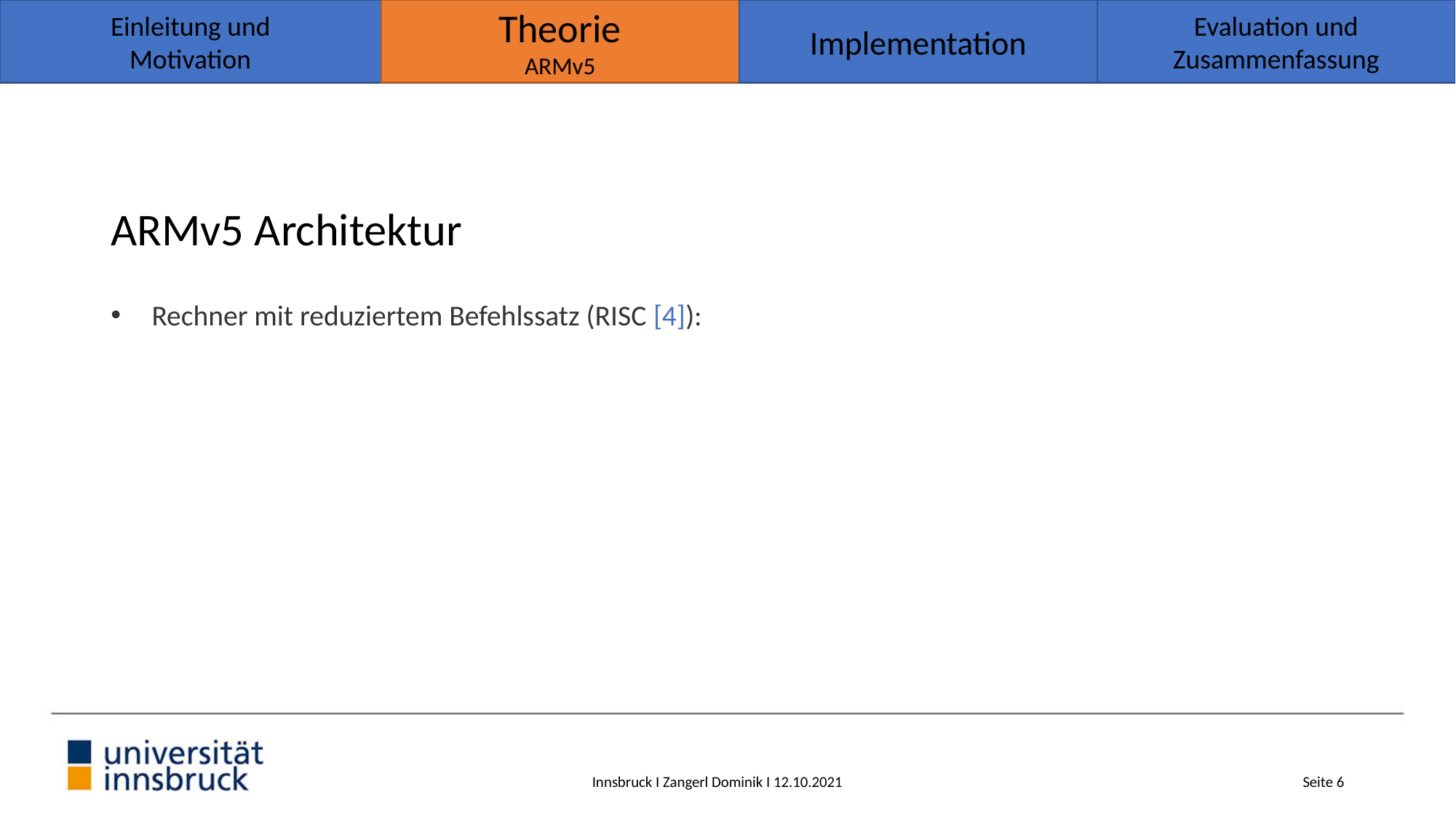

Theorie
ARMv5
Implementation
Evaluation und
Zusammenfassung
Einleitung und
Motivation
# ARMv5 Architektur
Rechner mit reduziertem Befehlssatz (RISC [4]):

Innsbruck I Zangerl Dominik I 12.10.2021
Seite 6